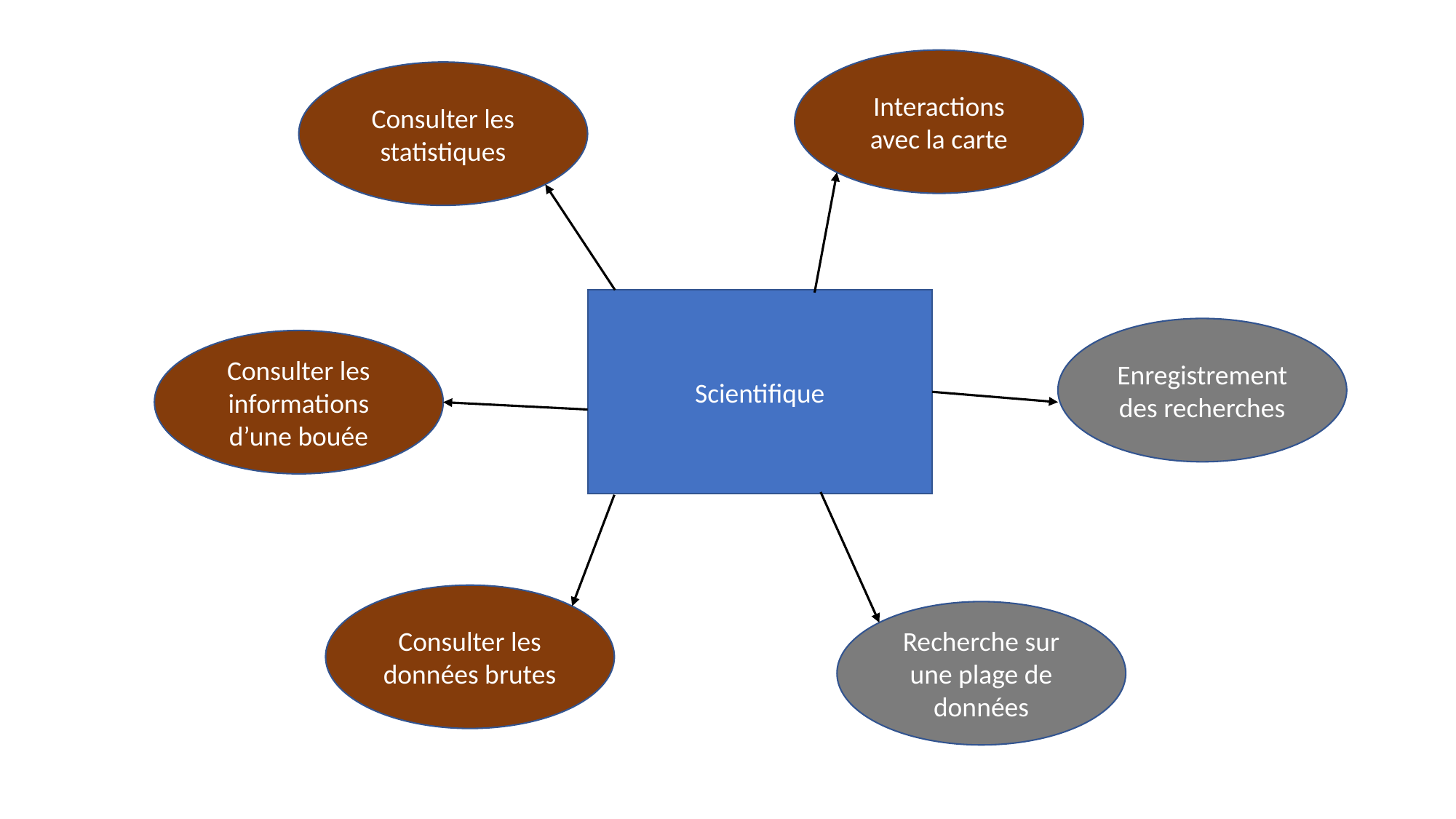

Interactions avec la carte
Consulter les statistiques
Scientifique
Enregistrement des recherches
Consulter les informations d’une bouée
Consulter les données brutes
Recherche sur une plage de données